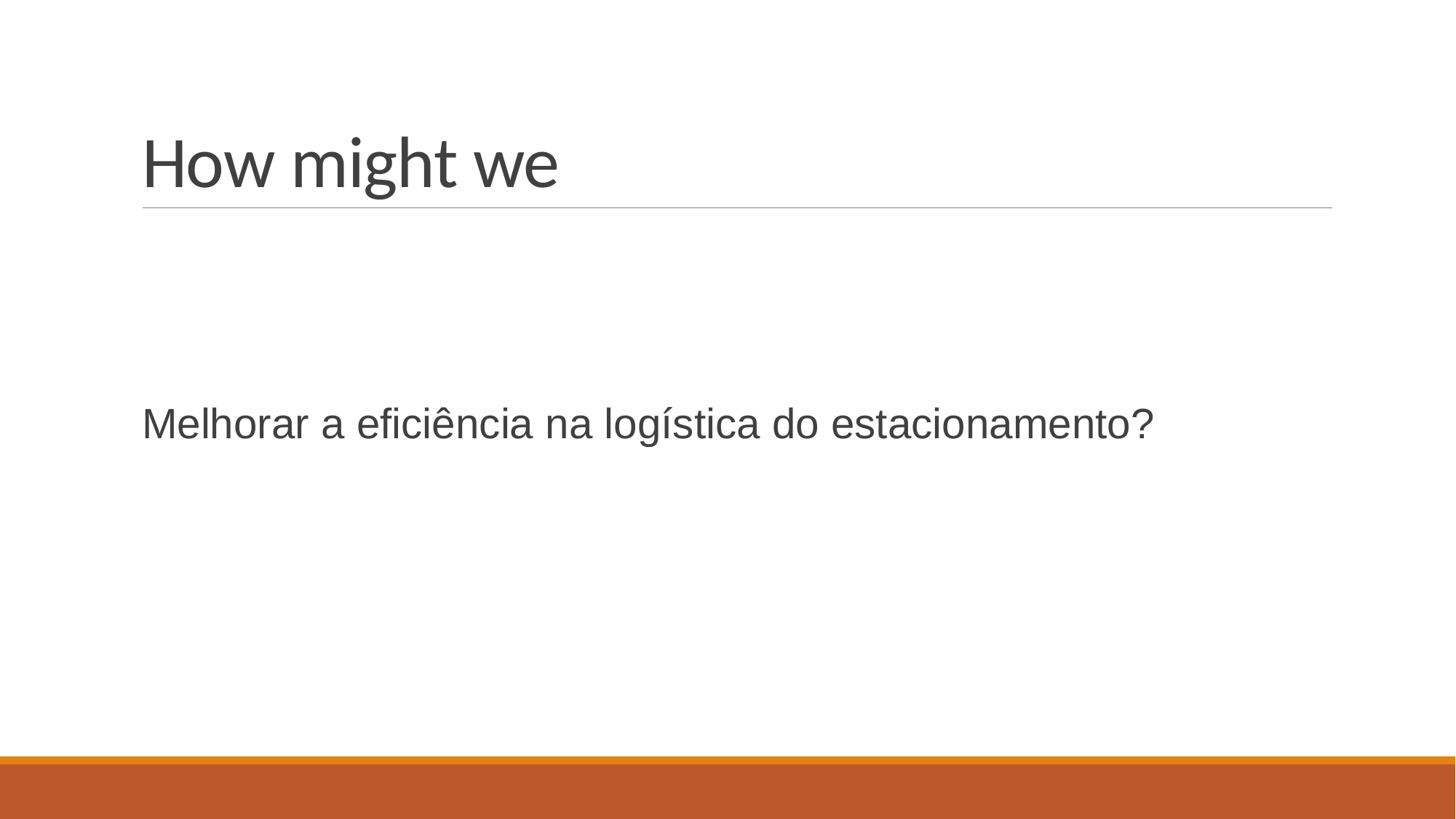

# How might we

Melhorar a eficiência na logística do estacionamento?